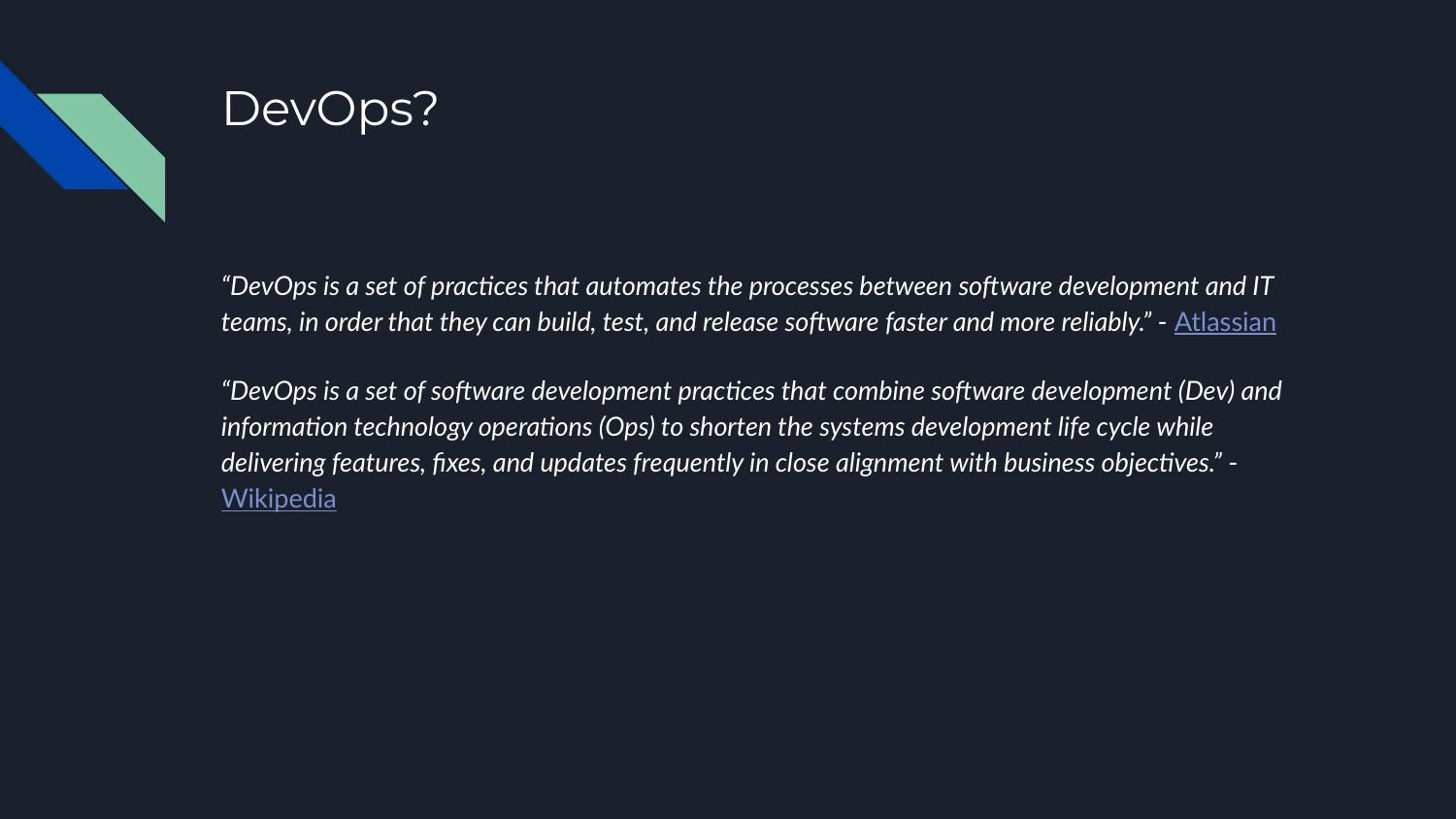

# DevOps?
“DevOps is a set of practices that automates the processes between software development and IT teams, in order that they can build, test, and release software faster and more reliably.” - Atlassian
“DevOps is a set of software development practices that combine software development (Dev) and information technology operations (Ops) to shorten the systems development life cycle while delivering features, fixes, and updates frequently in close alignment with business objectives.” - Wikipedia